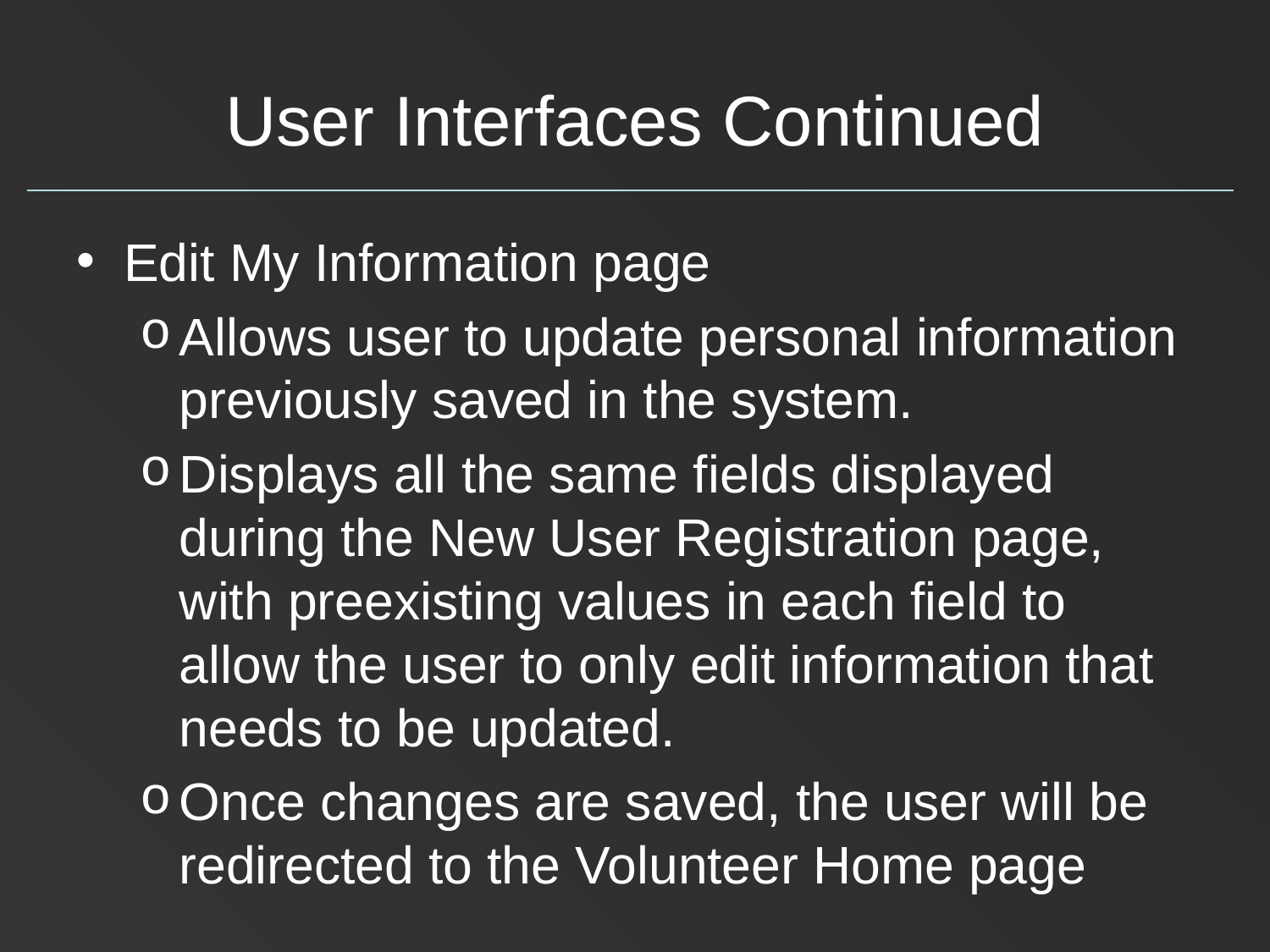

# User Interfaces Continued
Edit My Information page
Allows user to update personal information previously saved in the system.
Displays all the same fields displayed during the New User Registration page, with preexisting values in each field to allow the user to only edit information that needs to be updated.
Once changes are saved, the user will be redirected to the Volunteer Home page